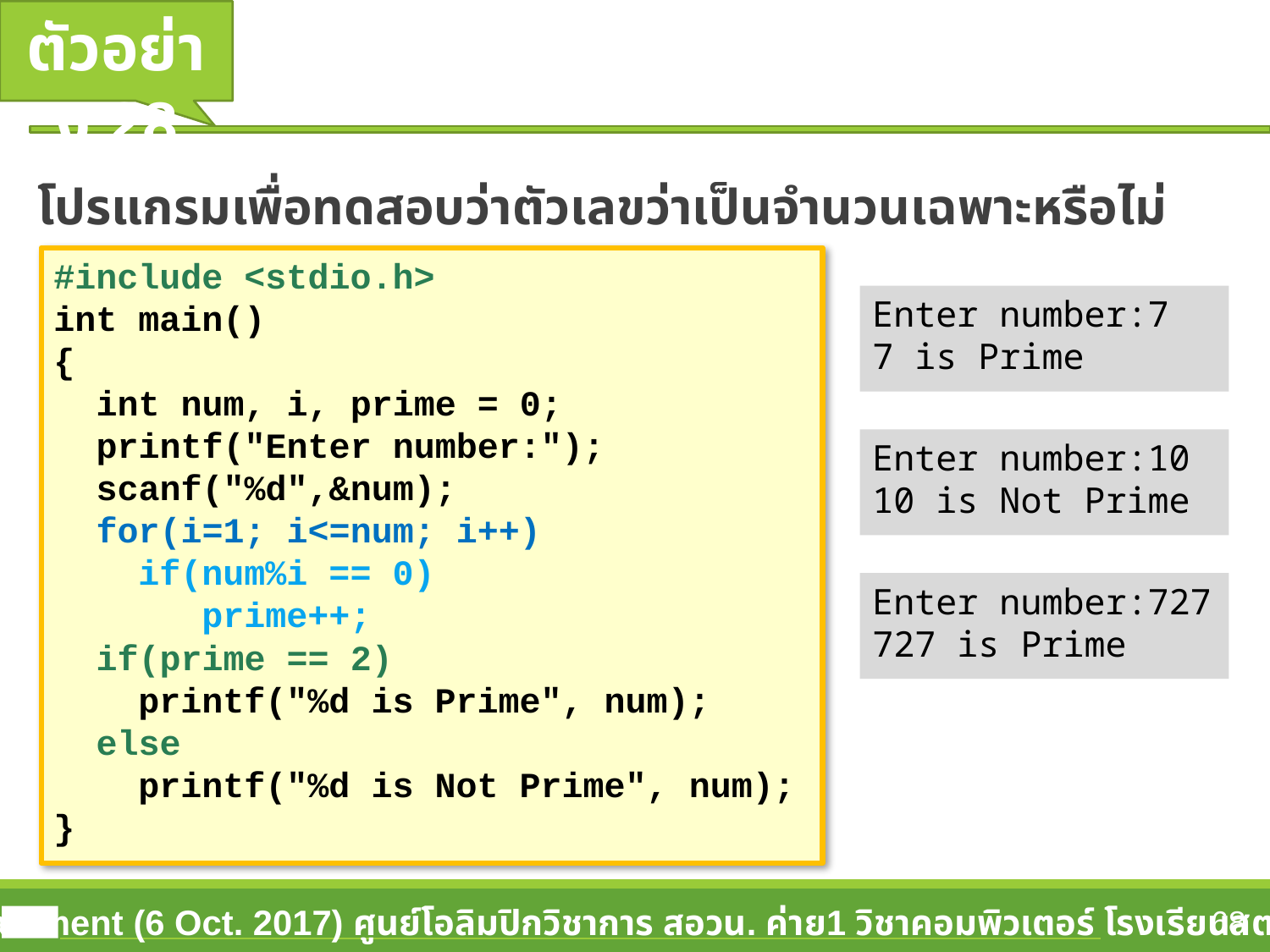

#
ตัวอย่าง 28
โปรแกรมเพื่อทดสอบว่าตัวเลขว่าเป็นจำนวนเฉพาะหรือไม่
#include <stdio.h>
int main()
{
  int num, i, prime = 0;
  printf("Enter number:");
  scanf("%d",&num);
  for(i=1; i<=num; i++)
    if(num%i == 0)
       prime++;
  if(prime == 2)
    printf("%d is Prime", num);
  else
    printf("%d is Not Prime", num);
}
Enter number:7
7 is Prime
Enter number:10
10 is Not Prime
Enter number:727
727 is Prime
68